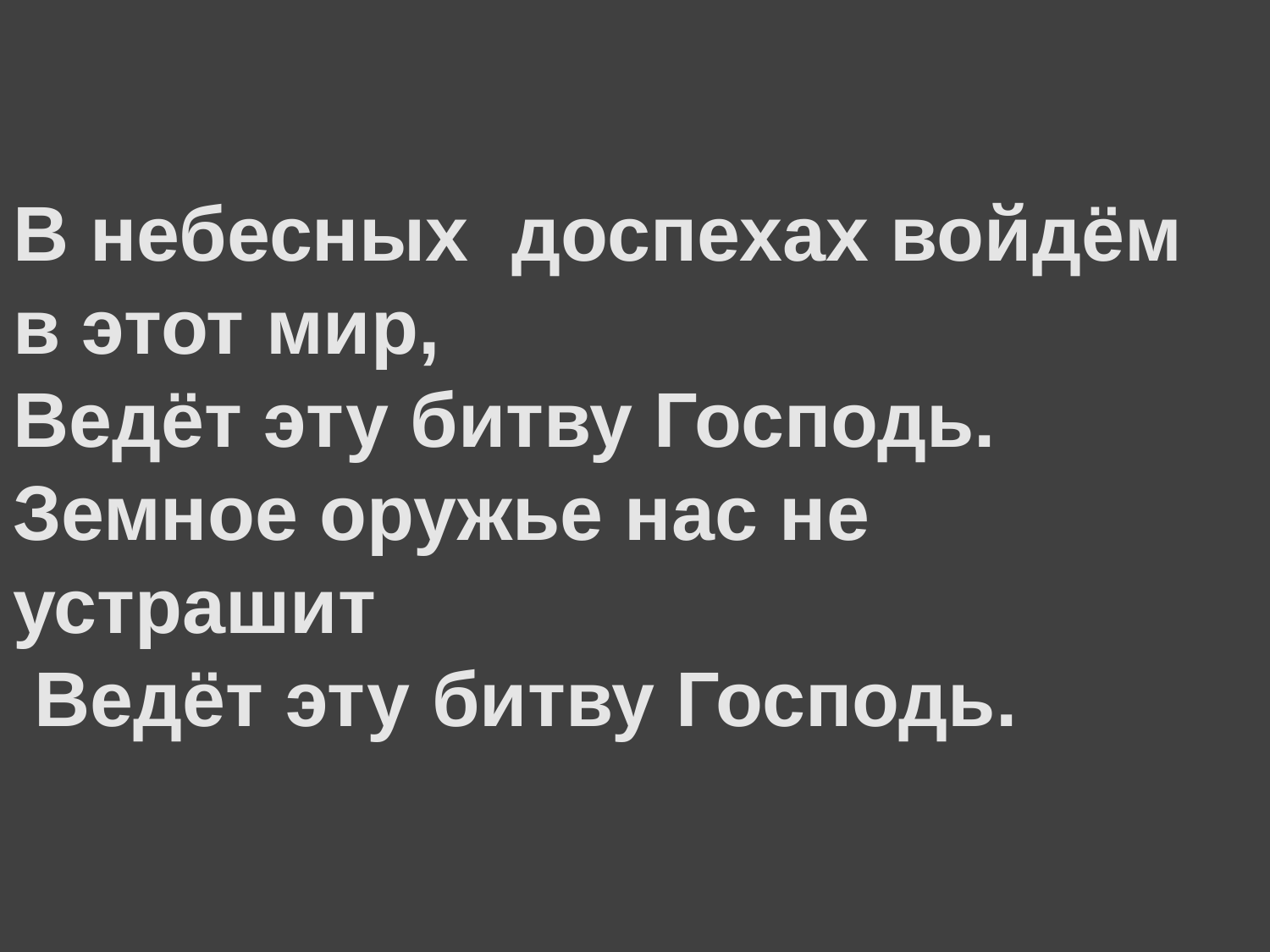

В небесных  доспехах войдём в этот мир,
Ведёт эту битву Господь.
Земное оружье нас не устрашит
 Ведёт эту битву Господь.